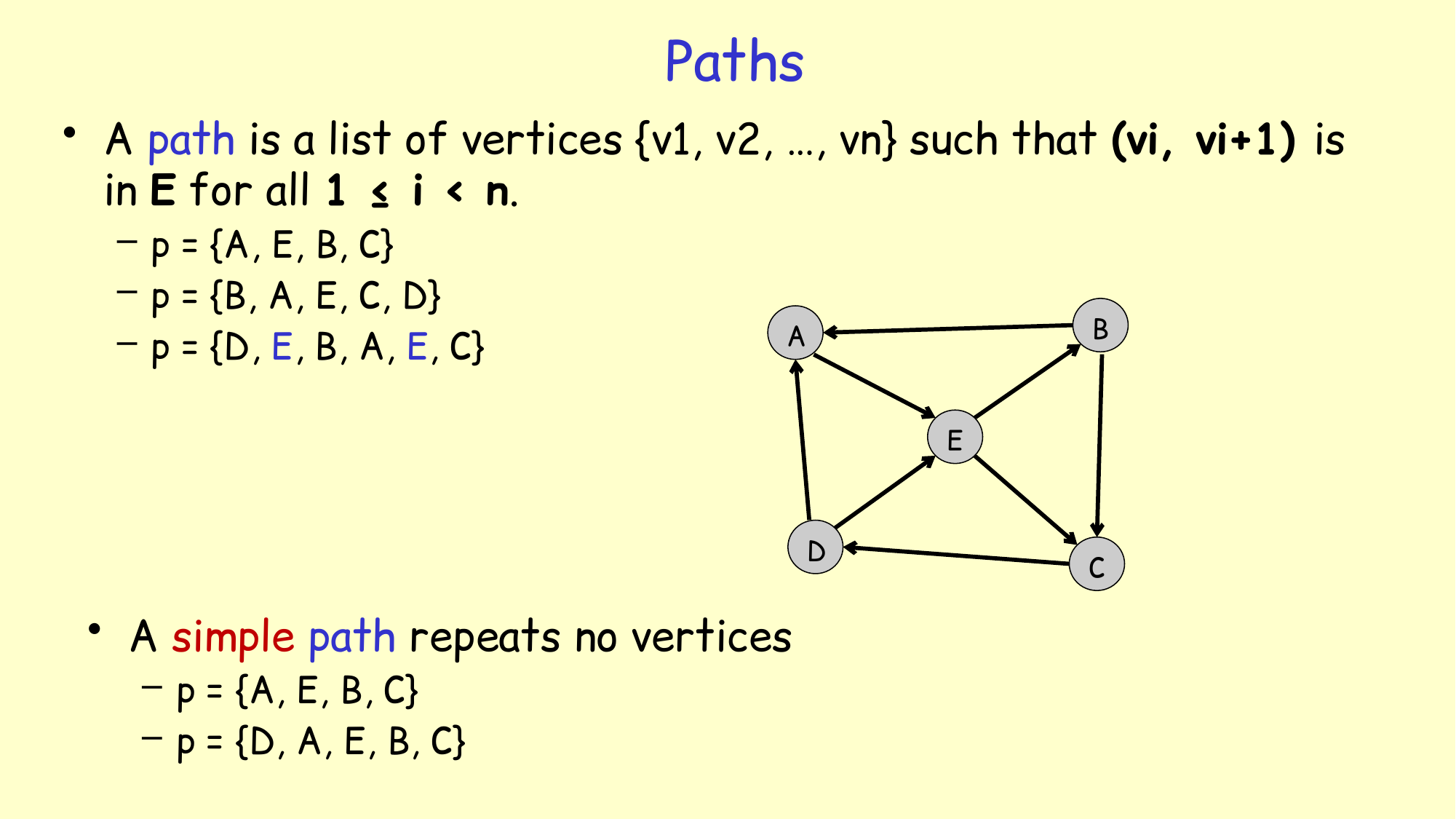

# Paths
A path is a list of vertices {v1, v2, …, vn} such that (vi, vi+1) is in E for all 1 ≤ i < n.
p = {A, E, B, C}
p = {B, A, E, C, D}
p = {D, E, B, A, E, C}
B
A
E
D
C
A simple path repeats no vertices
p = {A, E, B, C}
p = {D, A, E, B, C}